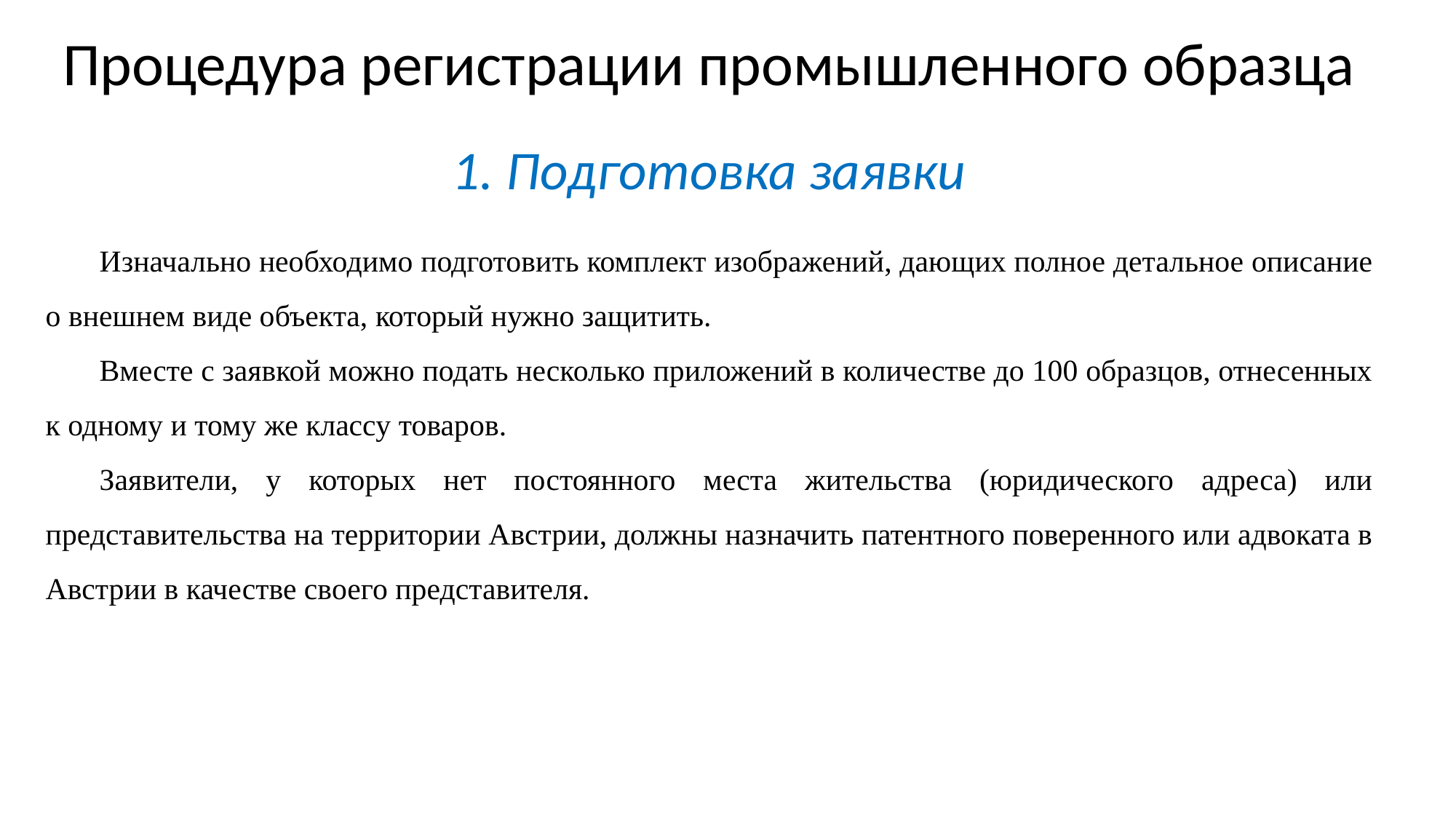

Процедура регистрации промышленного образца
1. Подготовка заявки
Изначально необходимо подготовить комплект изображений, дающих полное детальное описание о внешнем виде объекта, который нужно защитить.
Вместе с заявкой можно подать несколько приложений в количестве до 100 образцов, отнесенных к одному и тому же классу товаров.
Заявители, у которых нет постоянного места жительства (юридического адреса) или представительства на территории Австрии, должны назначить патентного поверенного или адвоката в Австрии в качестве своего представителя.